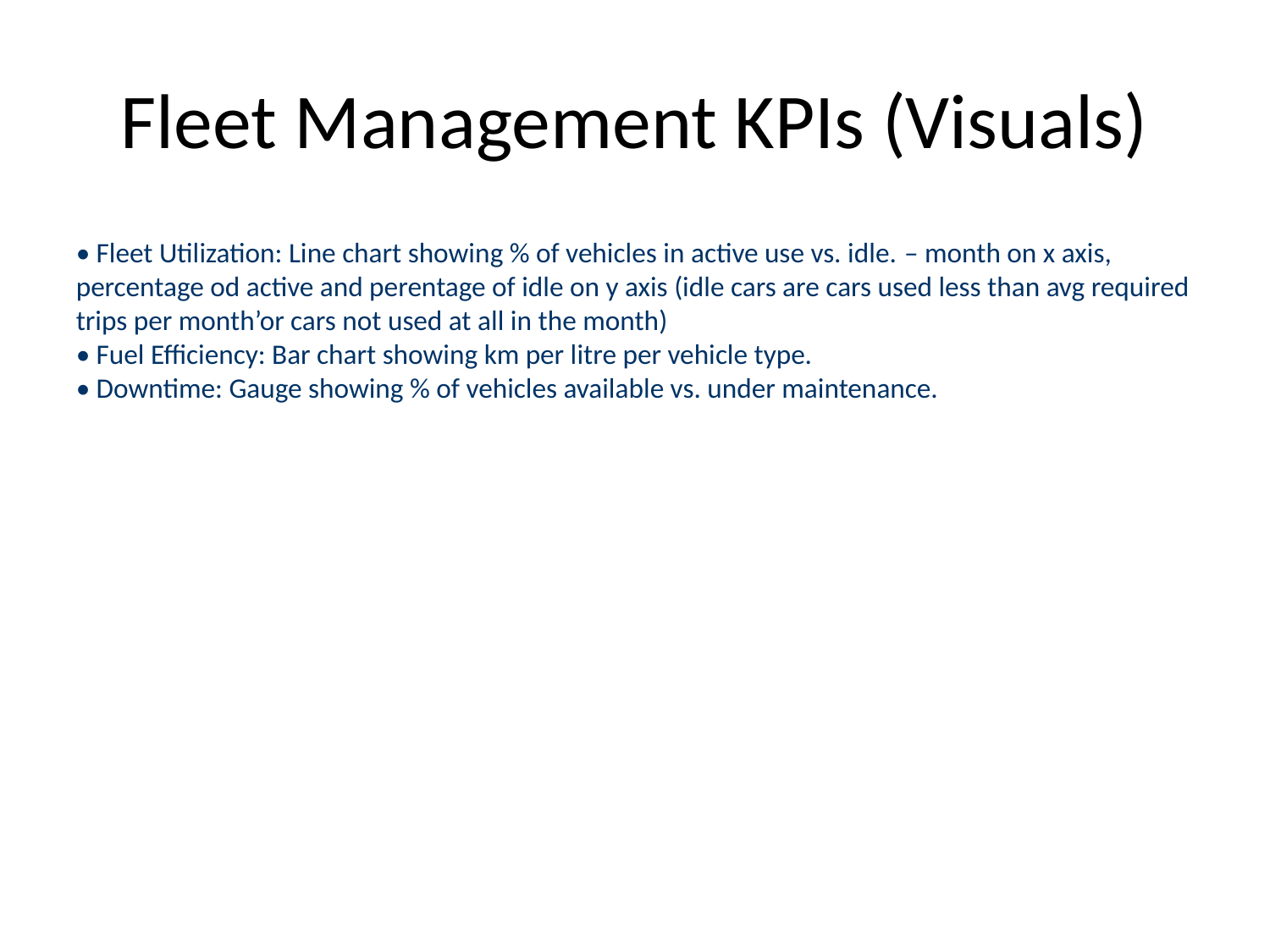

# Fleet Management KPIs (Visuals)

• Fleet Utilization: Line chart showing % of vehicles in active use vs. idle. – month on x axis, percentage od active and perentage of idle on y axis (idle cars are cars used less than avg required trips per month’or cars not used at all in the month)
• Fuel Efficiency: Bar chart showing km per litre per vehicle type.
• Downtime: Gauge showing % of vehicles available vs. under maintenance.